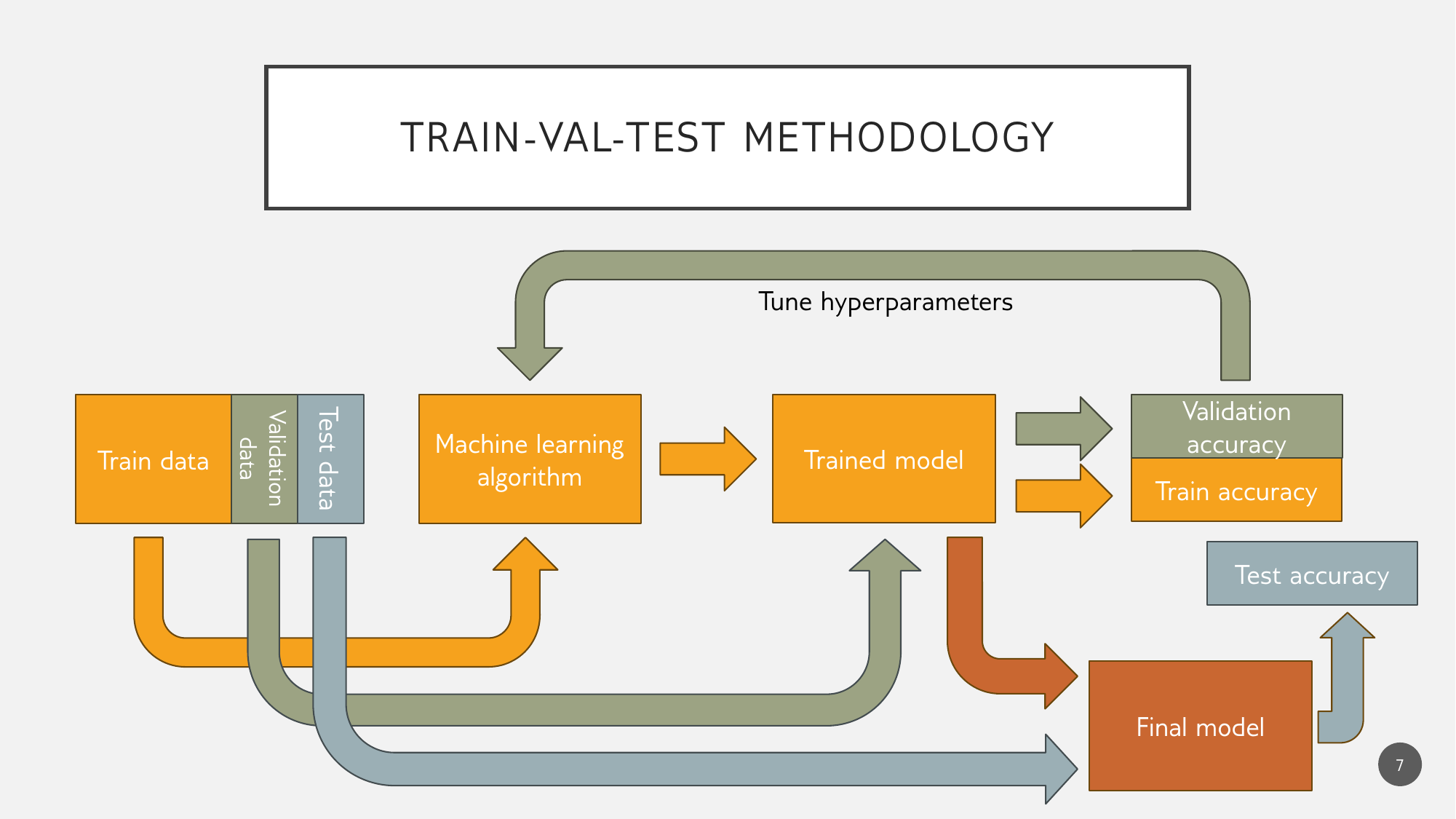

Tune hyperparameters

# Train-val-test methodology
Train data
Test data
Train-val-test methodology
   Tune hyperparameters

Test accuracy

Train data
Machine learning algorithm
Trained model
Validation accuracy

Validation data
Test data

Train accuracy

Test accuracy
Train data
Validation data
Test data
Train data
Validation data
Test data

Final model
7

Final model